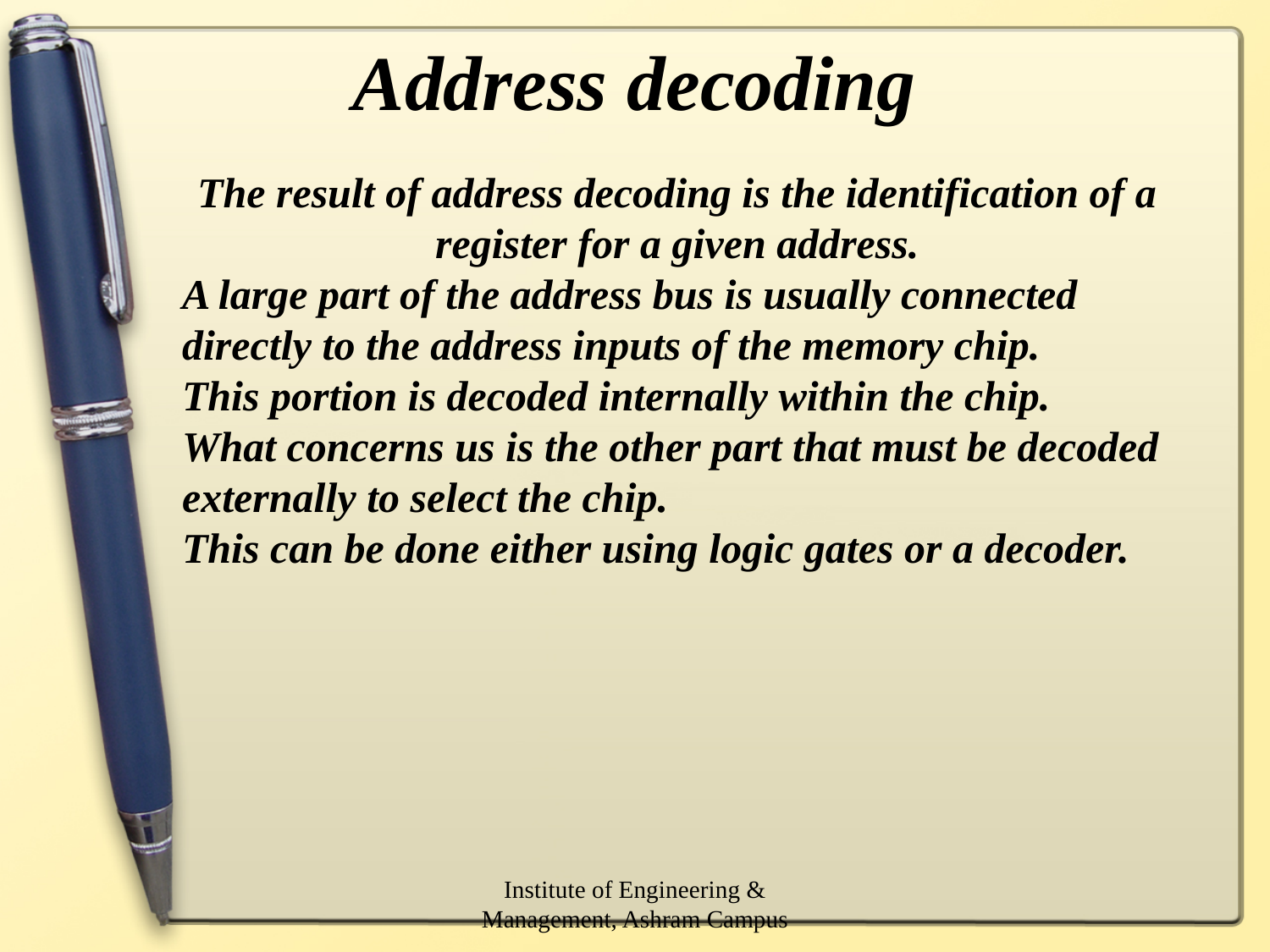

Address decoding
The result of address decoding is the identification of a register for a given address.
A large part of the address bus is usually connected directly to the address inputs of the memory chip.
This portion is decoded internally within the chip.
What concerns us is the other part that must be decoded externally to select the chip.
This can be done either using logic gates or a decoder.
Institute of Engineering & Management, Ashram Campus